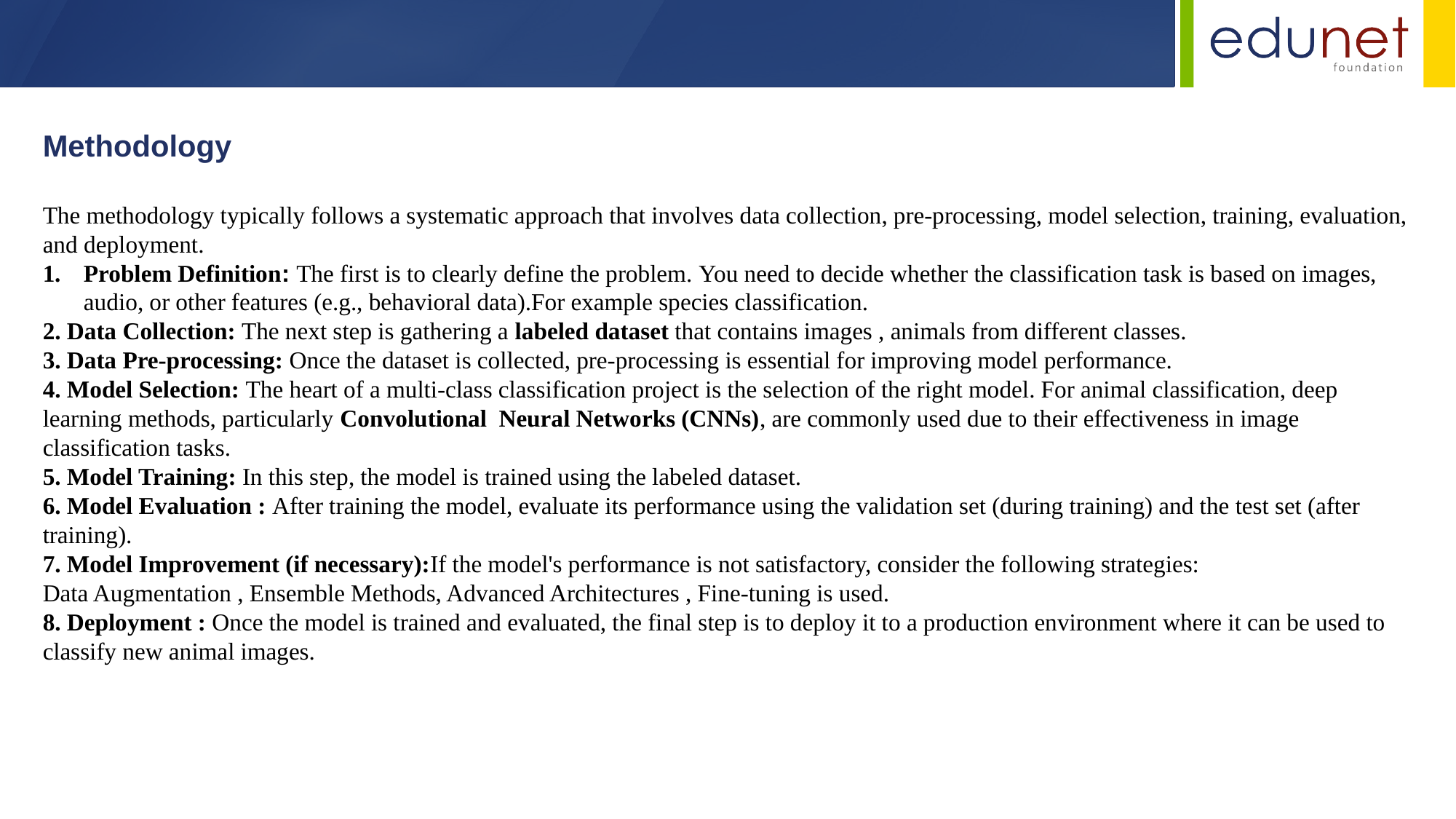

Methodology

The methodology typically follows a systematic approach that involves data collection, pre-processing, model selection, training, evaluation, and deployment.
Problem Definition: The first is to clearly define the problem. You need to decide whether the classification task is based on images, audio, or other features (e.g., behavioral data).For example species classification.
2. Data Collection: The next step is gathering a labeled dataset that contains images , animals from different classes.
3. Data Pre-processing: Once the dataset is collected, pre-processing is essential for improving model performance.
4. Model Selection: The heart of a multi-class classification project is the selection of the right model. For animal classification, deep learning methods, particularly Convolutional  Neural Networks (CNNs), are commonly used due to their effectiveness in image classification tasks.
5. Model Training: In this step, the model is trained using the labeled dataset.
6. Model Evaluation : After training the model, evaluate its performance using the validation set (during training) and the test set (after training).
7. Model Improvement (if necessary):If the model's performance is not satisfactory, consider the following strategies:
Data Augmentation , Ensemble Methods, Advanced Architectures , Fine-tuning is used.
8. Deployment : Once the model is trained and evaluated, the final step is to deploy it to a production environment where it can be used to classify new animal images.